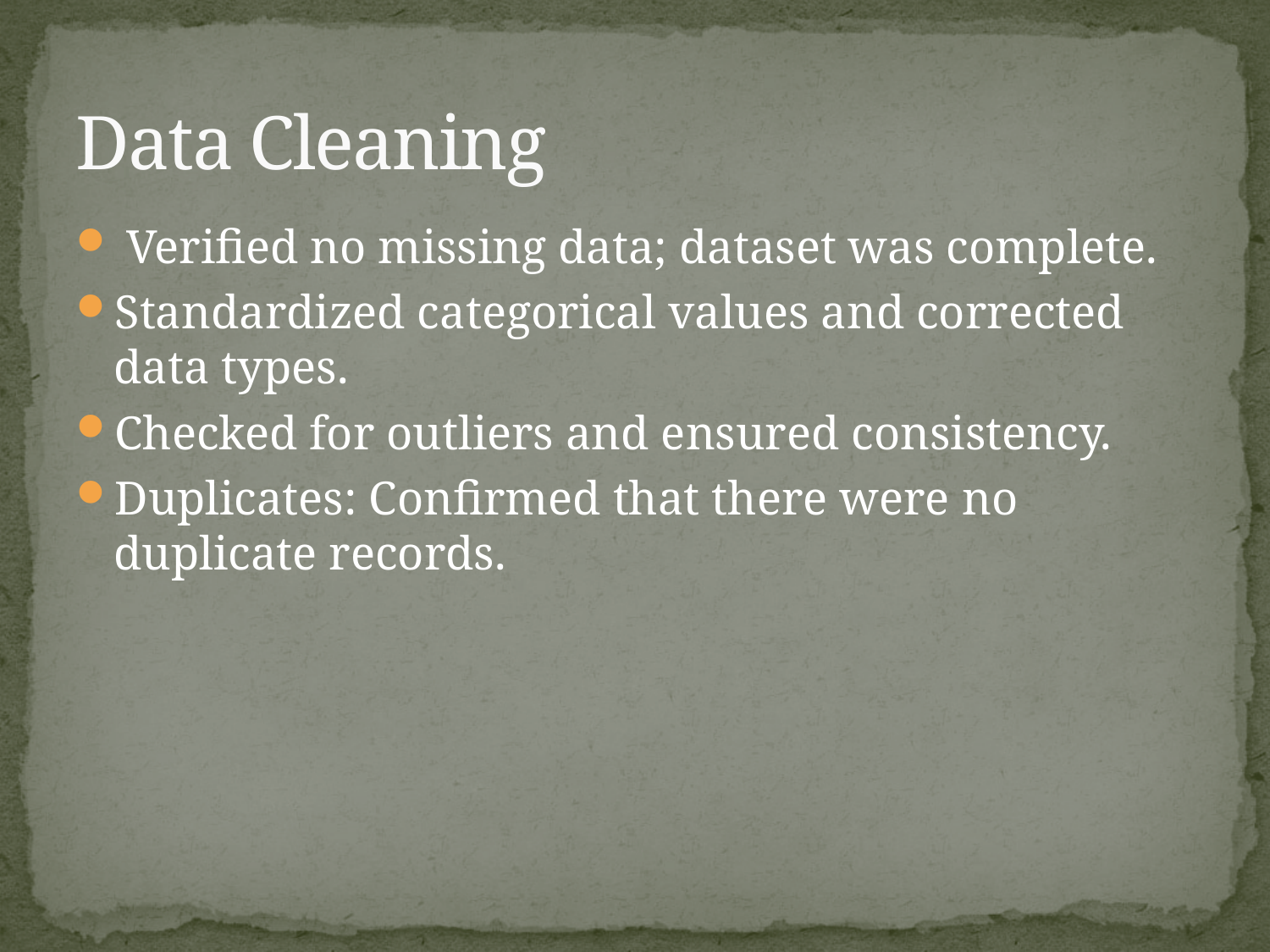

# Data Cleaning
 Verified no missing data; dataset was complete.
Standardized categorical values and corrected data types.
Checked for outliers and ensured consistency.
Duplicates: Confirmed that there were no duplicate records.